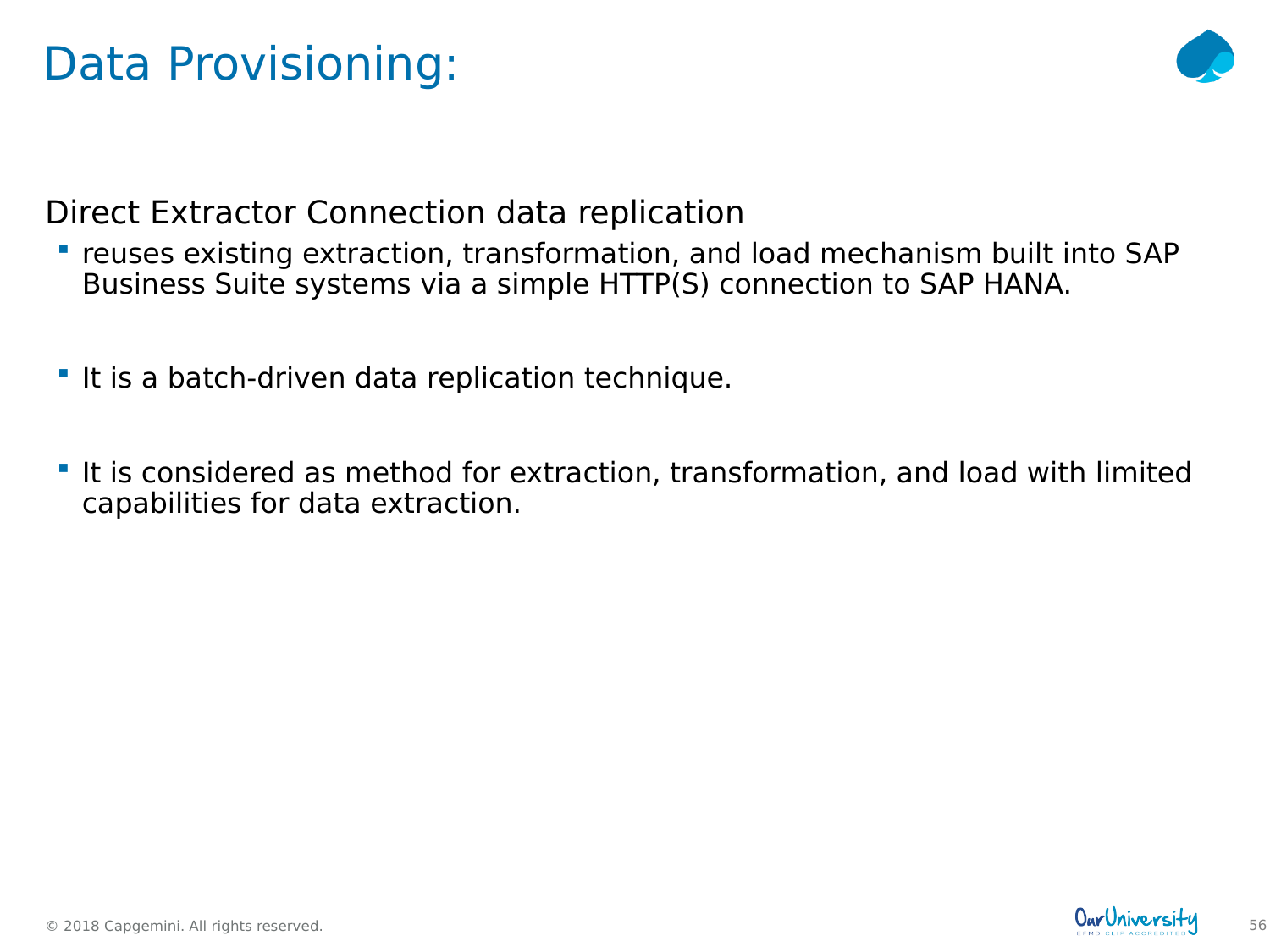

# Data Provisioning:
Direct Extractor Connection data replication
reuses existing extraction, transformation, and load mechanism built into SAP Business Suite systems via a simple HTTP(S) connection to SAP HANA.

It is a batch-driven data replication technique.

It is considered as method for extraction, transformation, and load with limited capabilities for data extraction.